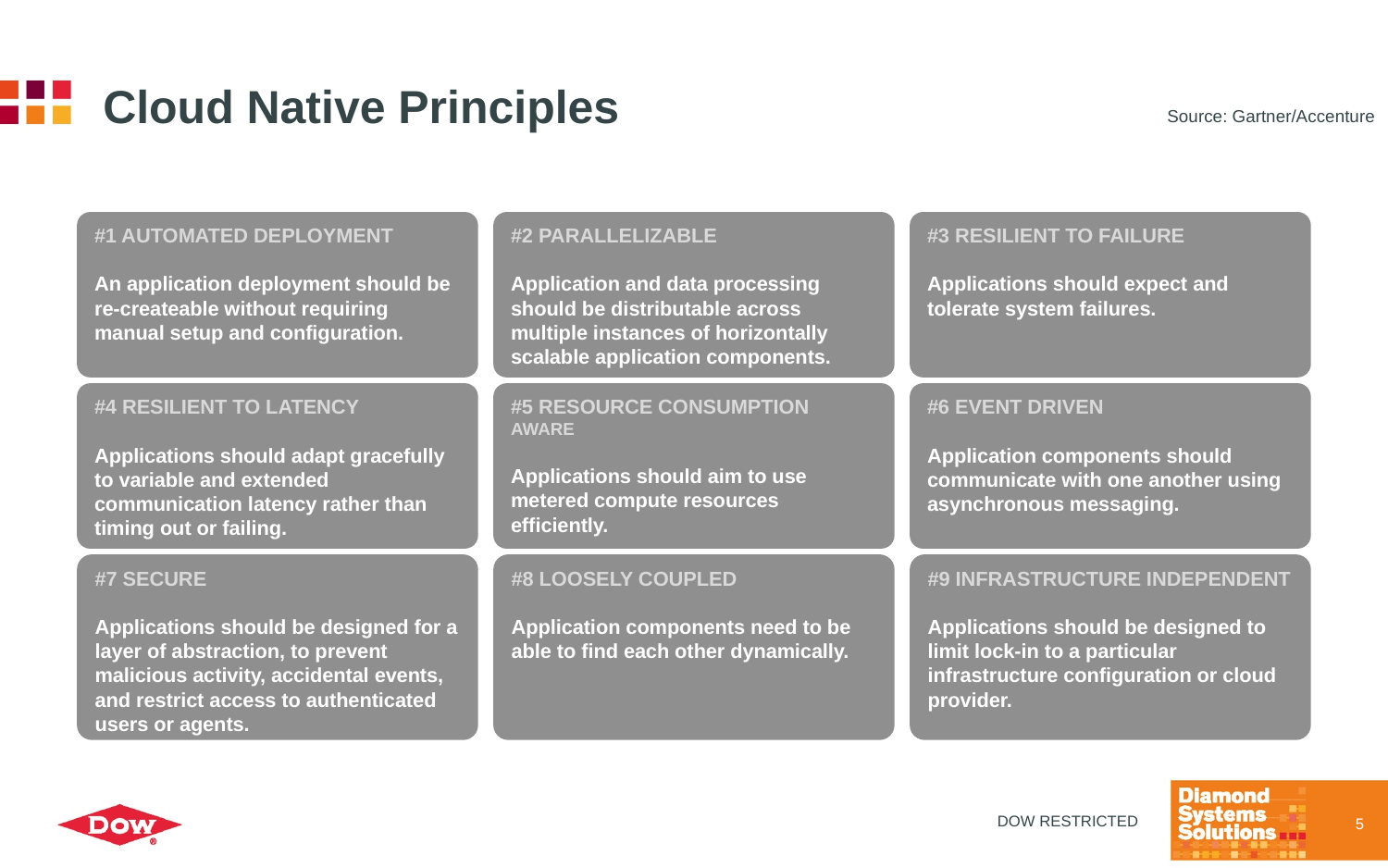

# Cloud Native Principles
Source: Gartner/Accenture
#1 AUTOMATED DEPLOYMENT

An application deployment should be re-createable without requiring manual setup and configuration.

#2 PARALLELIZABLE

Application and data processing should be distributable across multiple instances of horizontally scalable application components.

#3 RESILIENT TO FAILURE

Applications should expect and tolerate system failures.
#4 RESILIENT TO LATENCY

Applications should adapt gracefully to variable and extended communication latency rather than timing out or failing.

#5 RESOURCE CONSUMPTION AWARE

Applications should aim to use metered compute resources efficiently.

#6 EVENT DRIVEN

Application components should communicate with one another using asynchronous messaging.

#7 SECURE

Applications should be designed for a layer of abstraction, to prevent malicious activity, accidental events, and restrict access to authenticated users or agents.

#8 LOOSELY COUPLED

Application components need to be able to find each other dynamically.

#9 INFRASTRUCTURE INDEPENDENT

Applications should be designed to limit lock-in to a particular infrastructure configuration or cloud provider.

DOW RESTRICTED
5